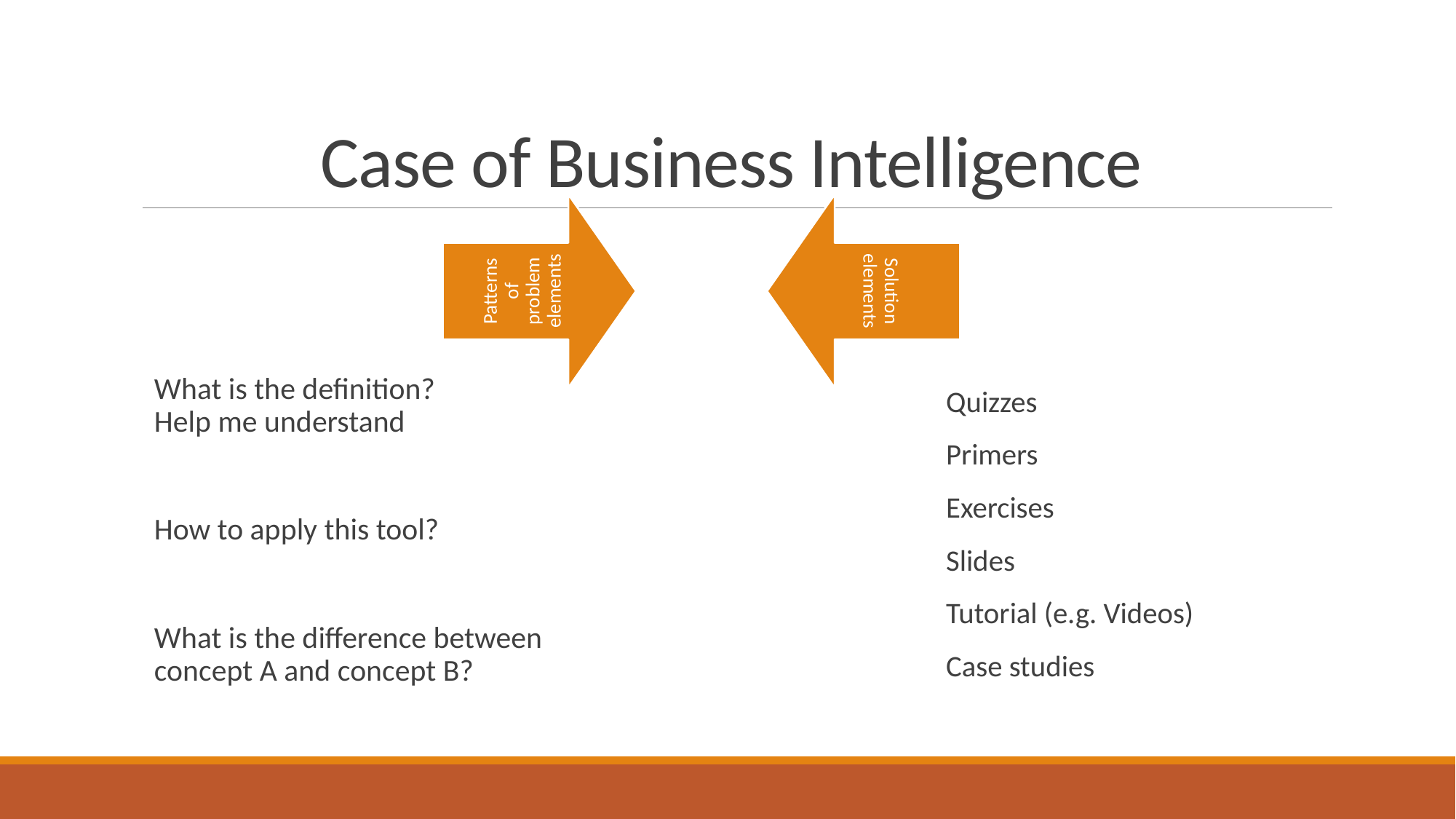

# Case of Business Intelligence
Patterns of problem elements
Solution elements
What is the definition?
Help me understand

How to apply this tool?

What is the difference between concept A and concept B?
Quizzes
Primers
Exercises
Slides
Tutorial (e.g. Videos)
Case studies